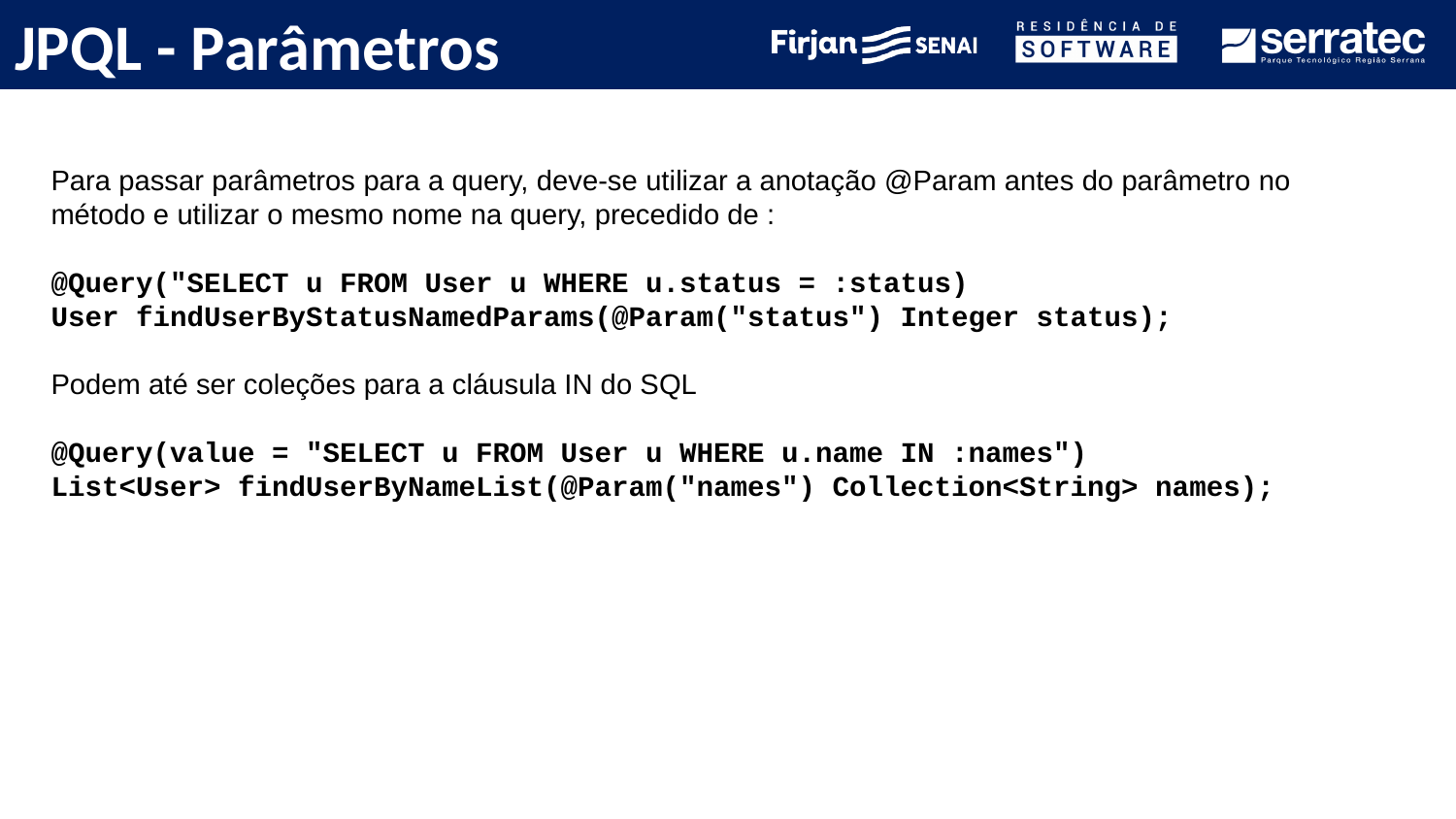

# JPQL - Parâmetros
Para passar parâmetros para a query, deve-se utilizar a anotação @Param antes do parâmetro no método e utilizar o mesmo nome na query, precedido de :

@Query("SELECT u FROM User u WHERE u.status = :status)
User findUserByStatusNamedParams(@Param("status") Integer status);

Podem até ser coleções para a cláusula IN do SQL

@Query(value = "SELECT u FROM User u WHERE u.name IN :names")
List<User> findUserByNameList(@Param("names") Collection<String> names);